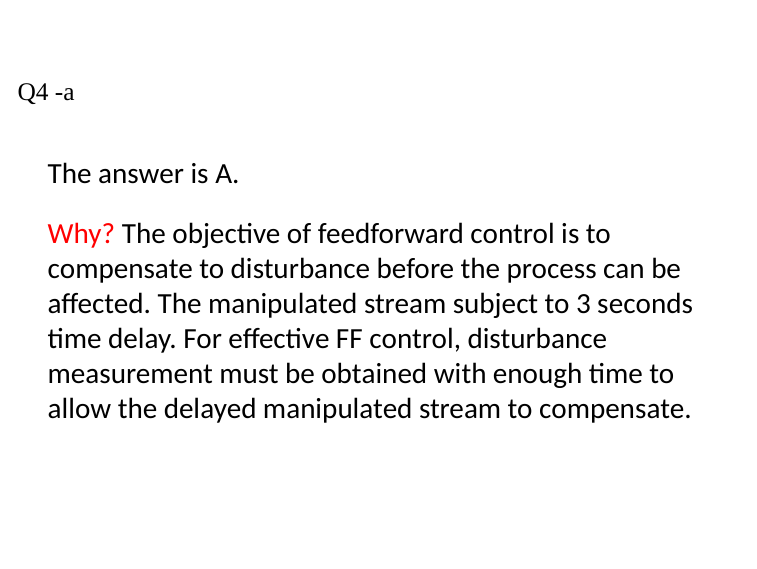

Q4 -a
The answer is A.
Why? The objective of feedforward control is to compensate to disturbance before the process can be affected. The manipulated stream subject to 3 seconds time delay. For effective FF control, disturbance measurement must be obtained with enough time to allow the delayed manipulated stream to compensate.